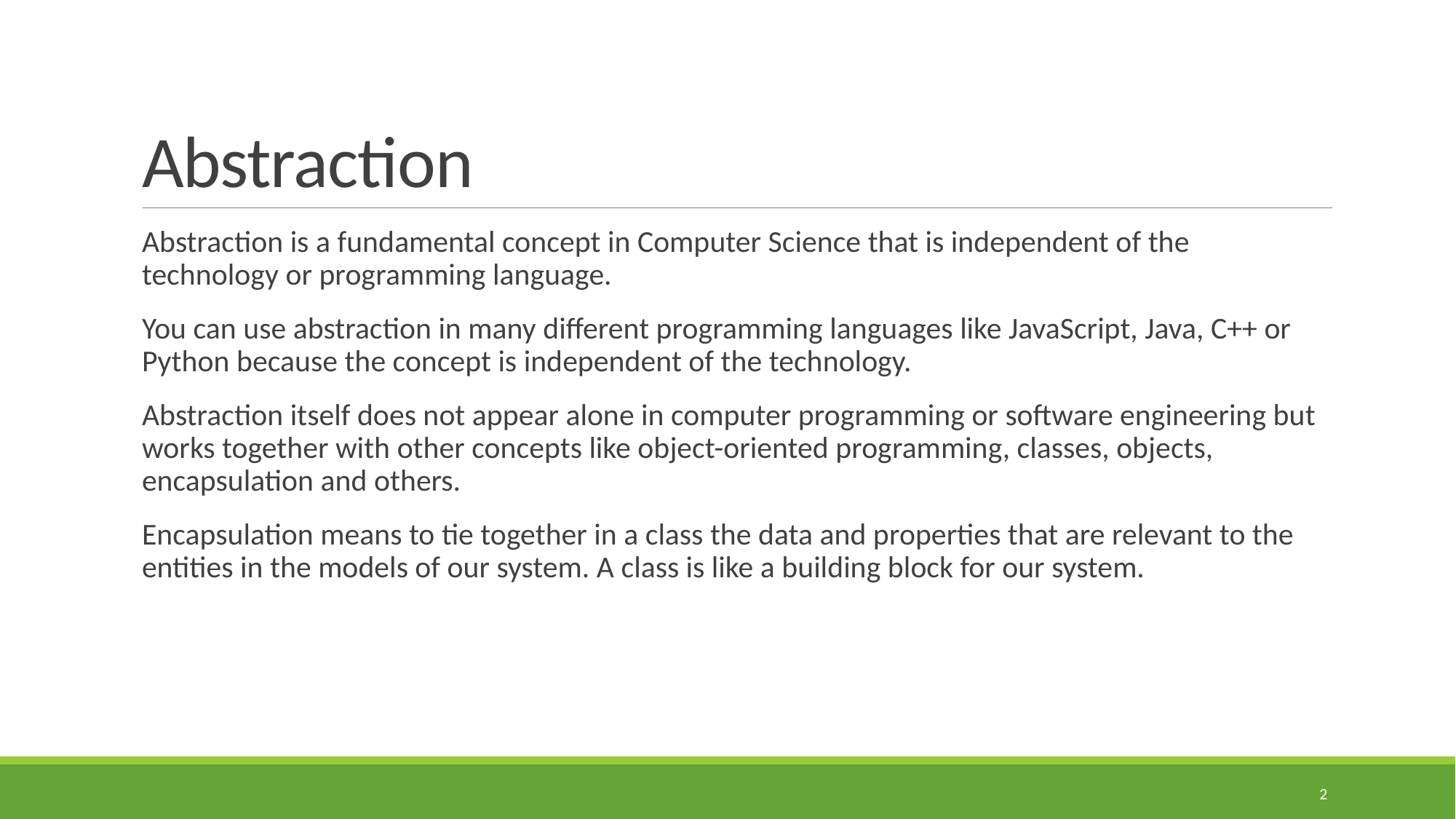

# Abstraction
Abstraction is a fundamental concept in Computer Science that is independent of the technology or programming language.
You can use abstraction in many different programming languages like JavaScript, Java, C++ or Python because the concept is independent of the technology.
Abstraction itself does not appear alone in computer programming or software engineering but works together with other concepts like object-oriented programming, classes, objects, encapsulation and others.
Encapsulation means to tie together in a class the data and properties that are relevant to the entities in the models of our system. A class is like a building block for our system.
2